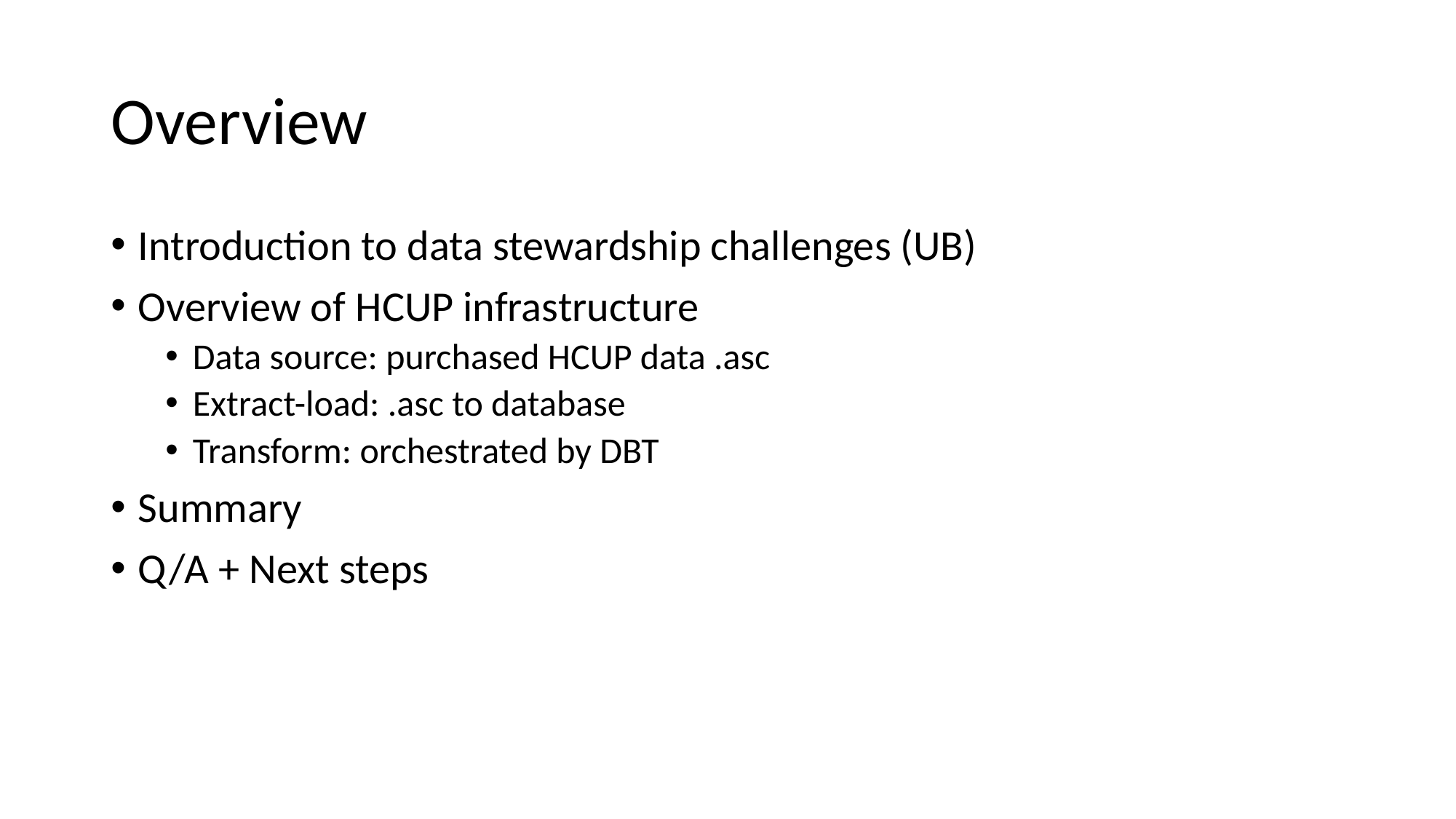

# Overview
Introduction to data stewardship challenges (UB)
Overview of HCUP infrastructure
Data source: purchased HCUP data .asc
Extract-load: .asc to database
Transform: orchestrated by DBT
Summary
Q/A + Next steps